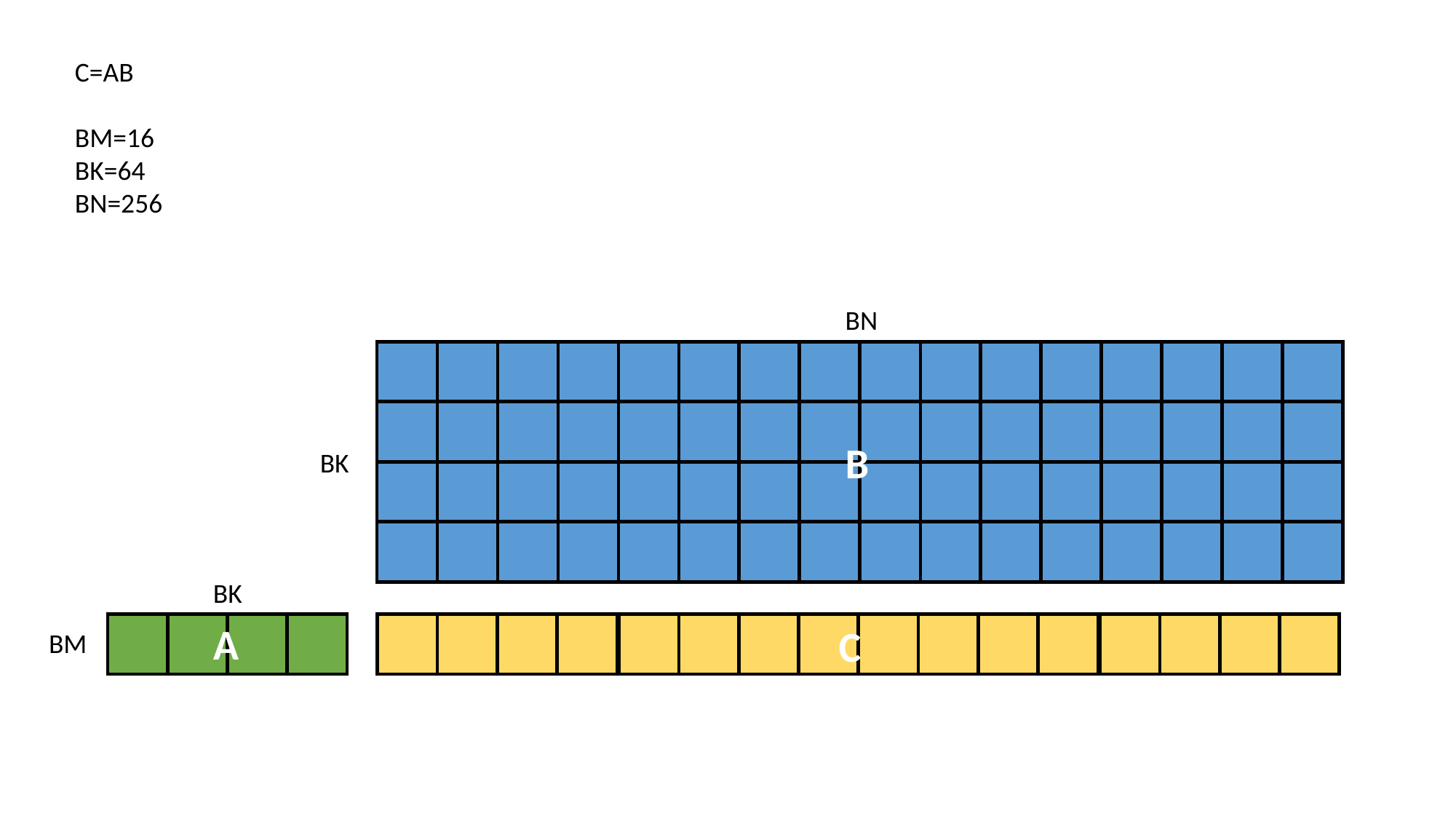

C=AB

BM=16
BK=64
BN=256
BN

B
BK
BK
A

C

BM